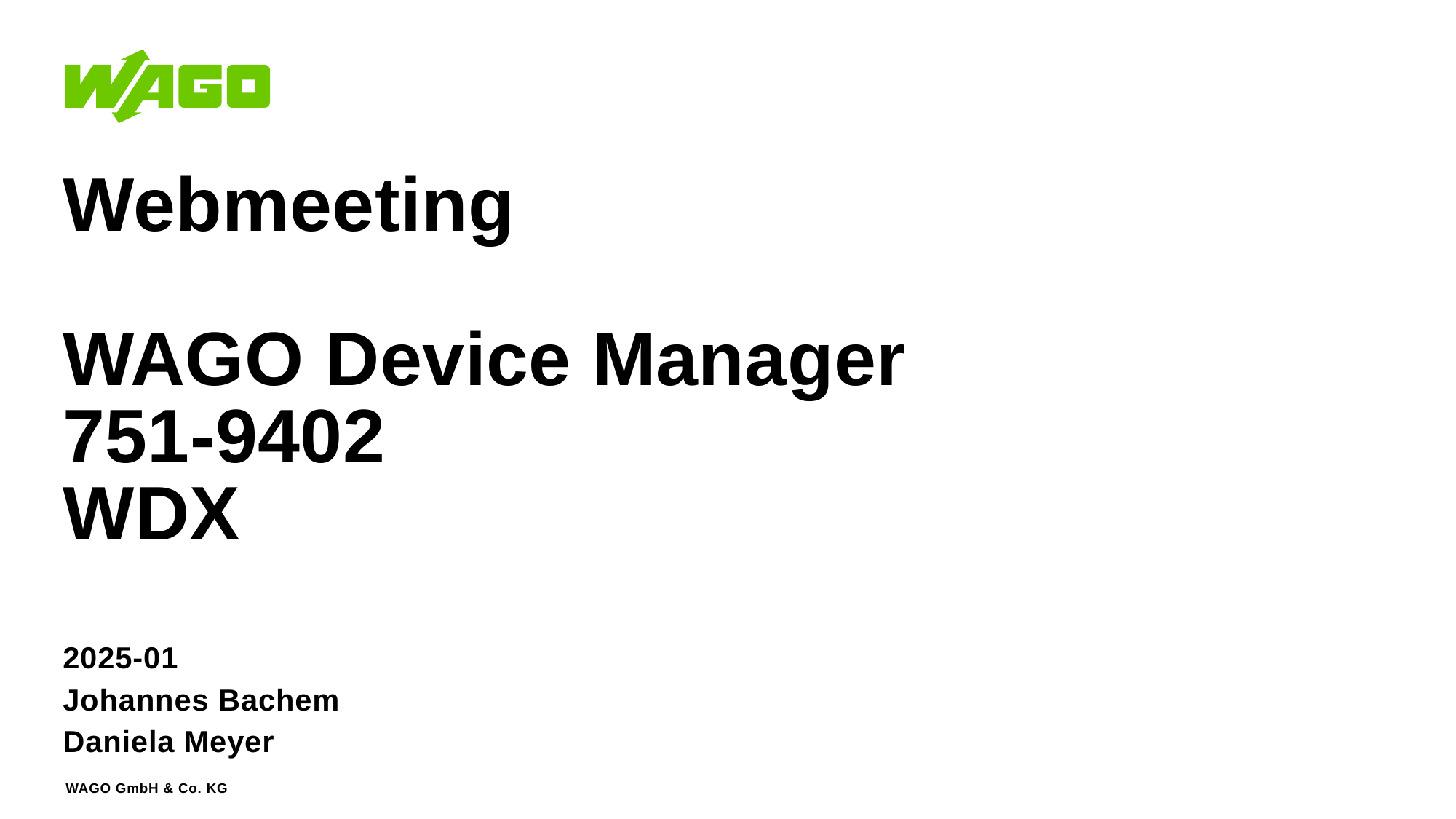

# Webmeeting WAGO Device Manager 751-9402 WDX
2025-01
Johannes Bachem
Daniela Meyer
WAGO GmbH & Co. KG